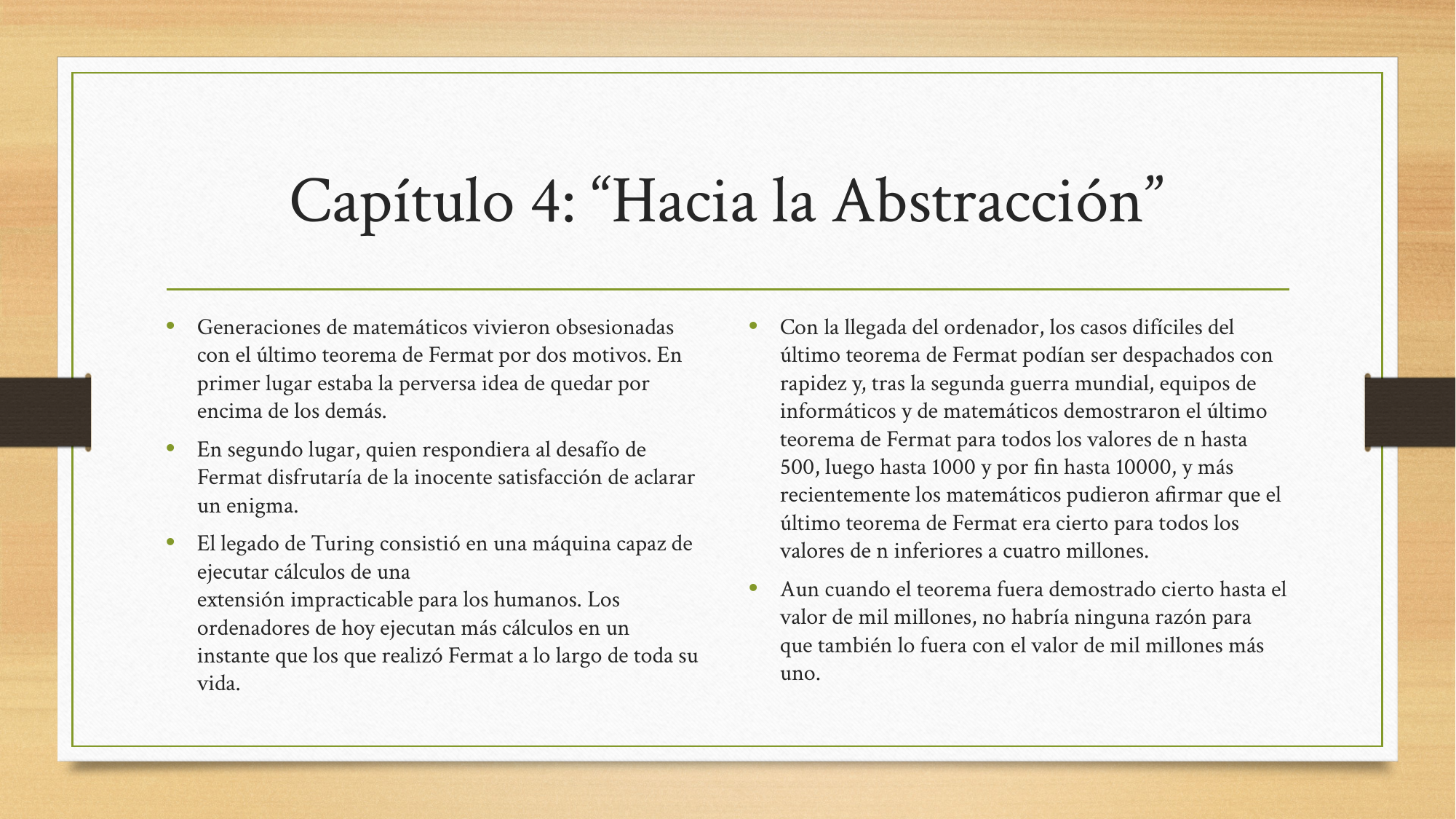

# Capítulo 4: “Hacia la Abstracción”
Generaciones de matemáticos vivieron obsesionadas con el último teorema de Fermat por dos motivos. En primer lugar estaba la perversa idea de quedar por encima de los demás.
En segundo lugar, quien respondiera al desafío de Fermat disfrutaría de la inocente satisfacción de aclarar un enigma.
El legado de Turing consistió en una máquina capaz de ejecutar cálculos de una
extensión impracticable para los humanos. Los ordenadores de hoy ejecutan más cálculos en un instante que los que realizó Fermat a lo largo de toda su vida.
Con la llegada del ordenador, los casos difíciles del último teorema de Fermat podían ser despachados con rapidez y, tras la segunda guerra mundial, equipos de informáticos y de matemáticos demostraron el último teorema de Fermat para todos los valores de n hasta 500, luego hasta 1000 y por fin hasta 10000, y más recientemente los matemáticos pudieron afirmar que el último teorema de Fermat era cierto para todos los valores de n inferiores a cuatro millones.
Aun cuando el teorema fuera demostrado cierto hasta el valor de mil millones, no habría ninguna razón para que también lo fuera con el valor de mil millones más uno.